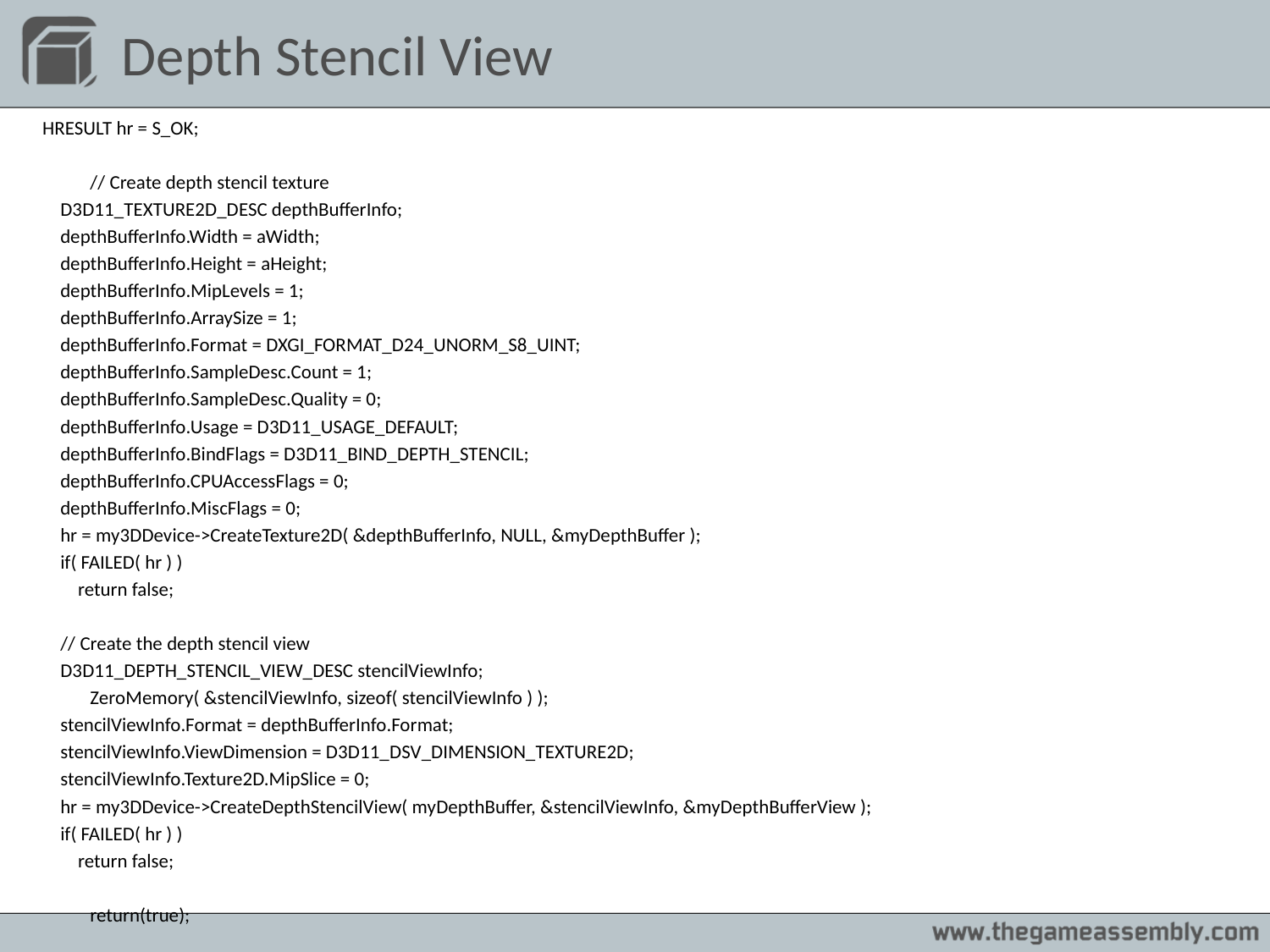

# Depth Stencil View
HRESULT hr = S_OK;

	// Create depth stencil texture
    D3D11_TEXTURE2D_DESC depthBufferInfo;
    depthBufferInfo.Width = aWidth;
    depthBufferInfo.Height = aHeight;
    depthBufferInfo.MipLevels = 1;
    depthBufferInfo.ArraySize = 1;
    depthBufferInfo.Format = DXGI_FORMAT_D24_UNORM_S8_UINT;
    depthBufferInfo.SampleDesc.Count = 1;
    depthBufferInfo.SampleDesc.Quality = 0;
    depthBufferInfo.Usage = D3D11_USAGE_DEFAULT;
    depthBufferInfo.BindFlags = D3D11_BIND_DEPTH_STENCIL;
    depthBufferInfo.CPUAccessFlags = 0;
    depthBufferInfo.MiscFlags = 0;
    hr = my3DDevice->CreateTexture2D( &depthBufferInfo, NULL, &myDepthBuffer );
    if( FAILED( hr ) )
        return false;

    // Create the depth stencil view
    D3D11_DEPTH_STENCIL_VIEW_DESC stencilViewInfo;
	ZeroMemory( &stencilViewInfo, sizeof( stencilViewInfo ) );
    stencilViewInfo.Format = depthBufferInfo.Format;
    stencilViewInfo.ViewDimension = D3D11_DSV_DIMENSION_TEXTURE2D;
    stencilViewInfo.Texture2D.MipSlice = 0;
    hr = my3DDevice->CreateDepthStencilView( myDepthBuffer, &stencilViewInfo, &myDepthBufferView );
    if( FAILED( hr ) )
        return false;

    	return(true);